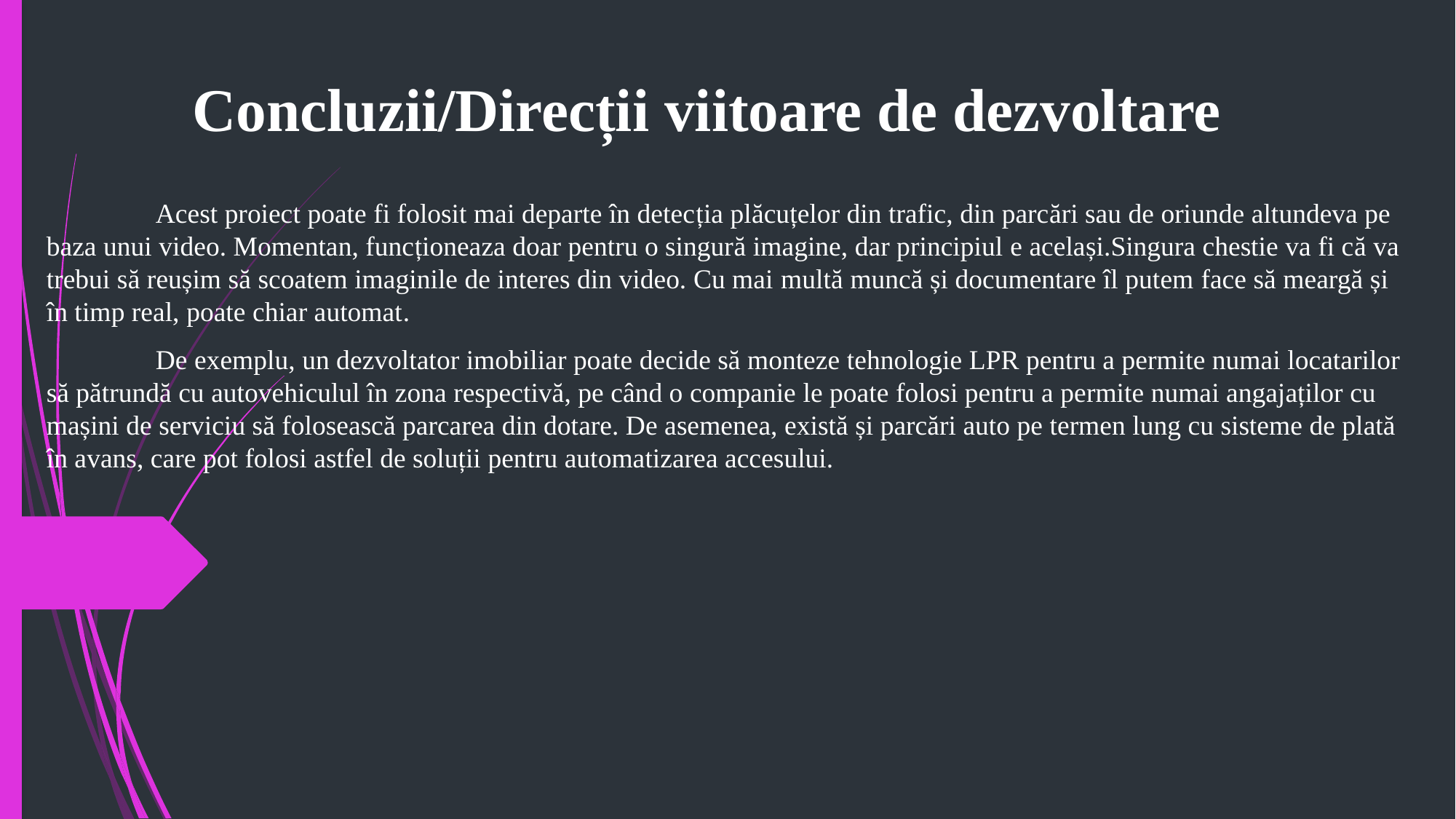

# Concluzii/Direcții viitoare de dezvoltare
	Acest proiect poate fi folosit mai departe în detecția plăcuțelor din trafic, din parcări sau de oriunde altundeva pe baza unui video. Momentan, funcționeaza doar pentru o singură imagine, dar principiul e același.Singura chestie va fi că va trebui să reușim să scoatem imaginile de interes din video. Cu mai multă muncă și documentare îl putem face să meargă și în timp real, poate chiar automat.
 	De exemplu, un dezvoltator imobiliar poate decide să monteze tehnologie LPR pentru a permite numai locatarilor să pătrundă cu autovehiculul în zona respectivă, pe când o companie le poate folosi pentru a permite numai angajaților cu mașini de serviciu să folosească parcarea din dotare. De asemenea, există și parcări auto pe termen lung cu sisteme de plată în avans, care pot folosi astfel de soluții pentru automatizarea accesului.